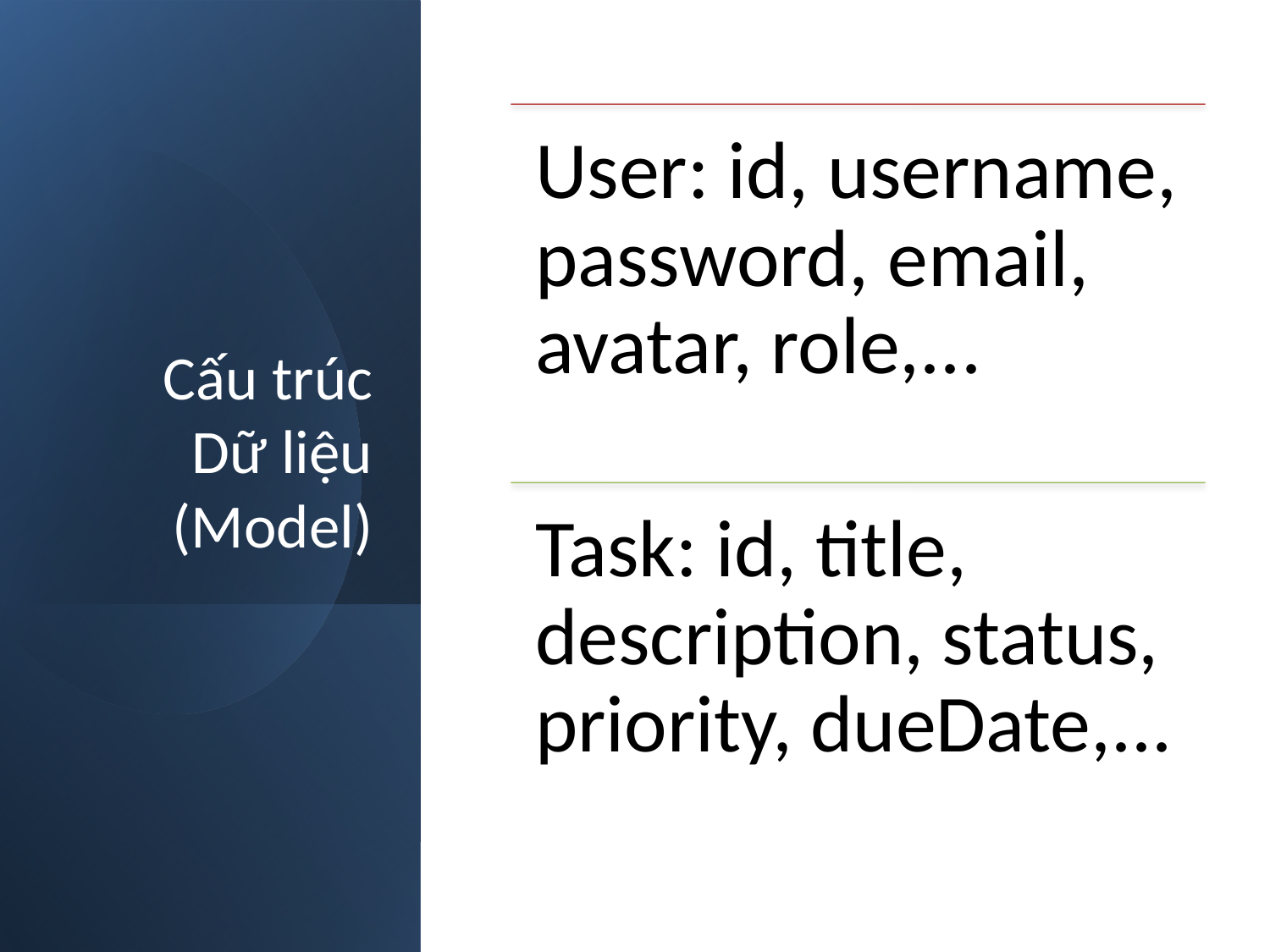

User: id, username, password, email, avatar, role,...
Task: id, title, description, status, priority, dueDate,...

# Cấu trúc Dữ liệu (Model)